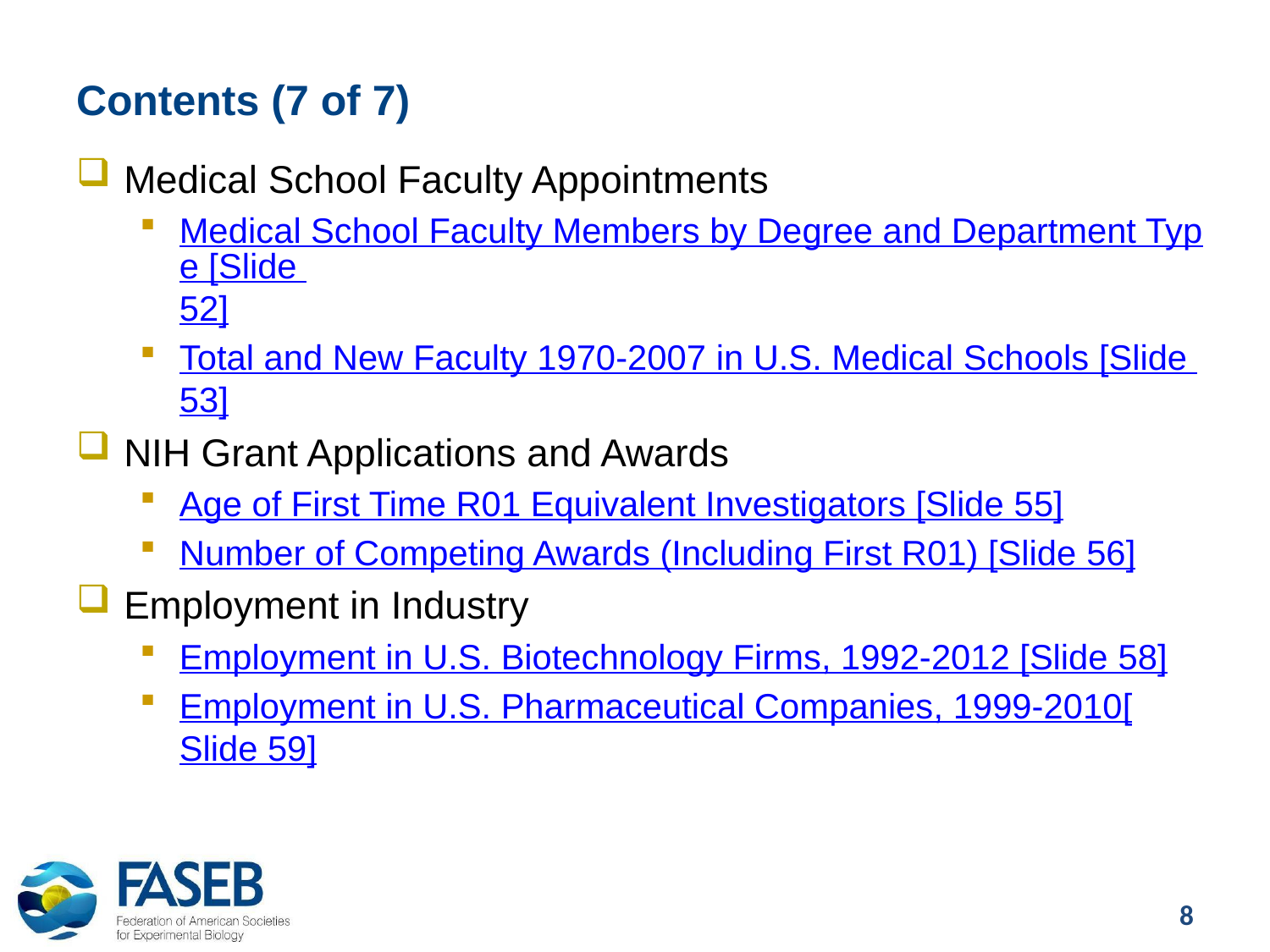

# Contents (7 of 7)
Medical School Faculty Appointments
Medical School Faculty Members by Degree and Department Type [Slide 52]
Total and New Faculty 1970-2007 in U.S. Medical Schools [Slide 53]
NIH Grant Applications and Awards
Age of First Time R01 Equivalent Investigators [Slide 55]
Number of Competing Awards (Including First R01) [Slide 56]
Employment in Industry
Employment in U.S. Biotechnology Firms, 1992-2012 [Slide 58]
Employment in U.S. Pharmaceutical Companies, 1999-2010
[Slide 59]
8